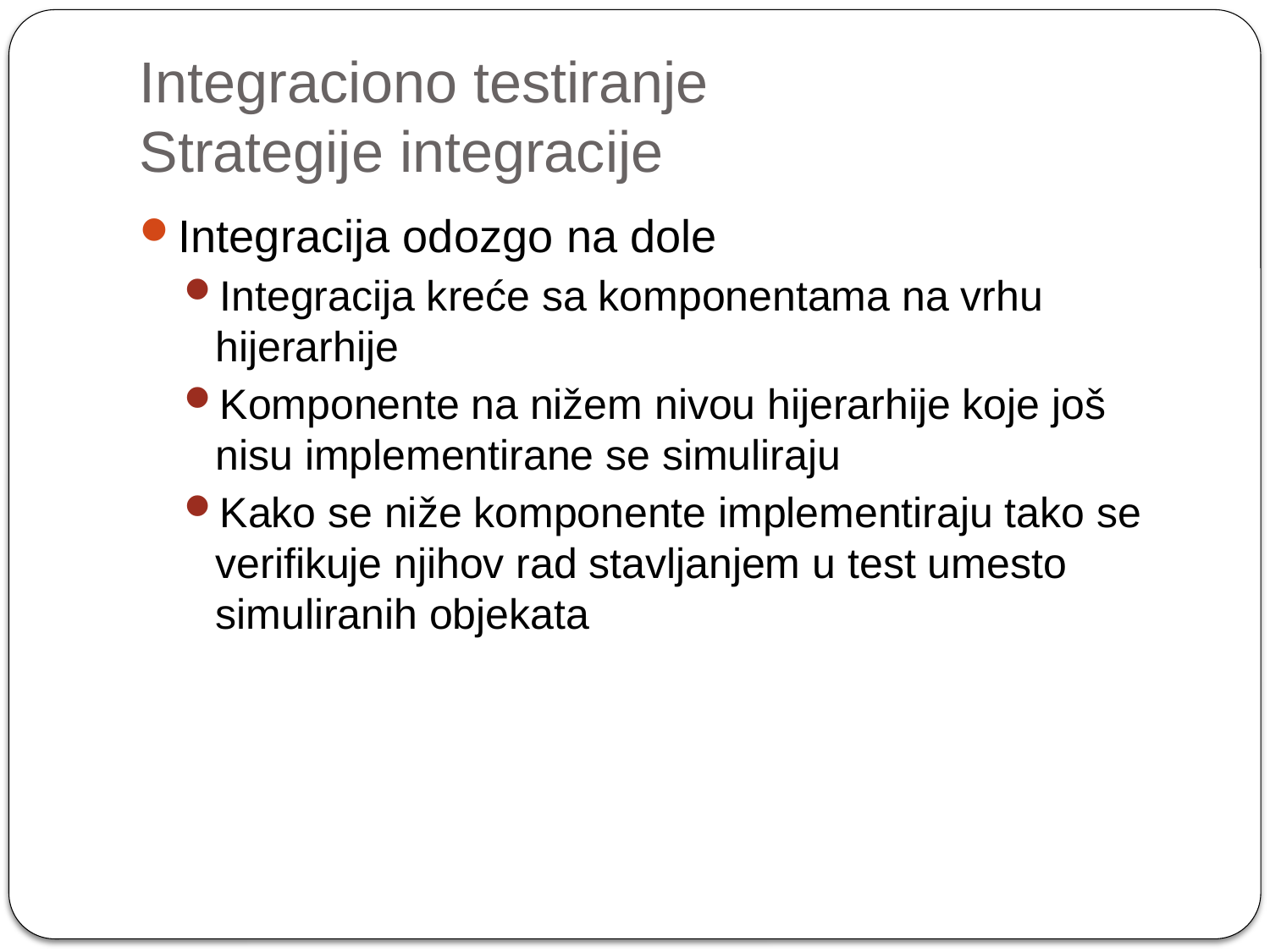

# Integraciono testiranje Strategije integracije
Integracija odozgo na dole
Integracija kreće sa komponentama na vrhu hijerarhije
Komponente na nižem nivou hijerarhije koje još nisu implementirane se simuliraju
Kako se niže komponente implementiraju tako se verifikuje njihov rad stavljanjem u test umesto simuliranih objekata